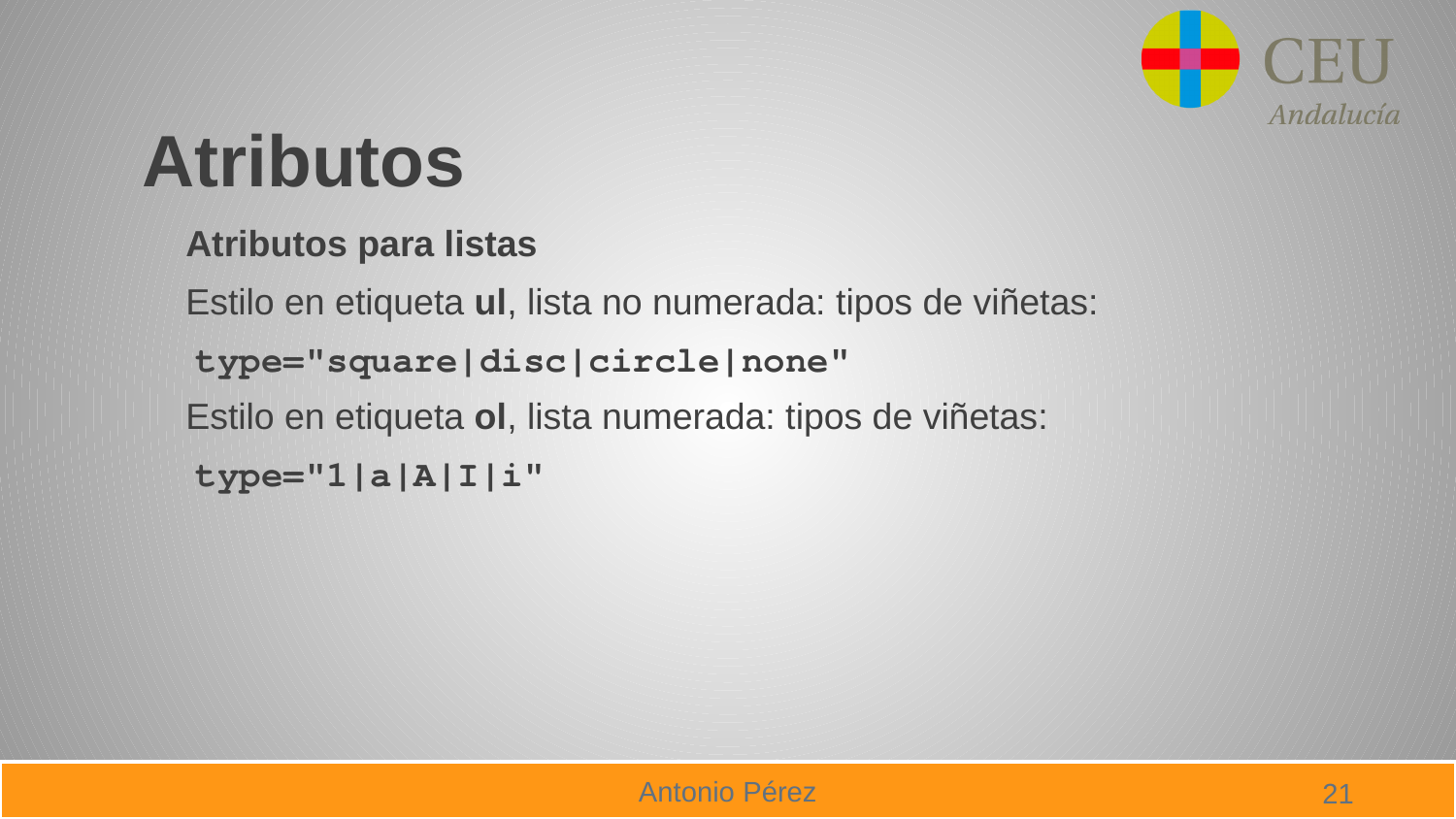

# Atributos
Atributos para listas
Estilo en etiqueta ul, lista no numerada: tipos de viñetas:
 type="square|disc|circle|none"
Estilo en etiqueta ol, lista numerada: tipos de viñetas:
 type="1|a|A|I|i"